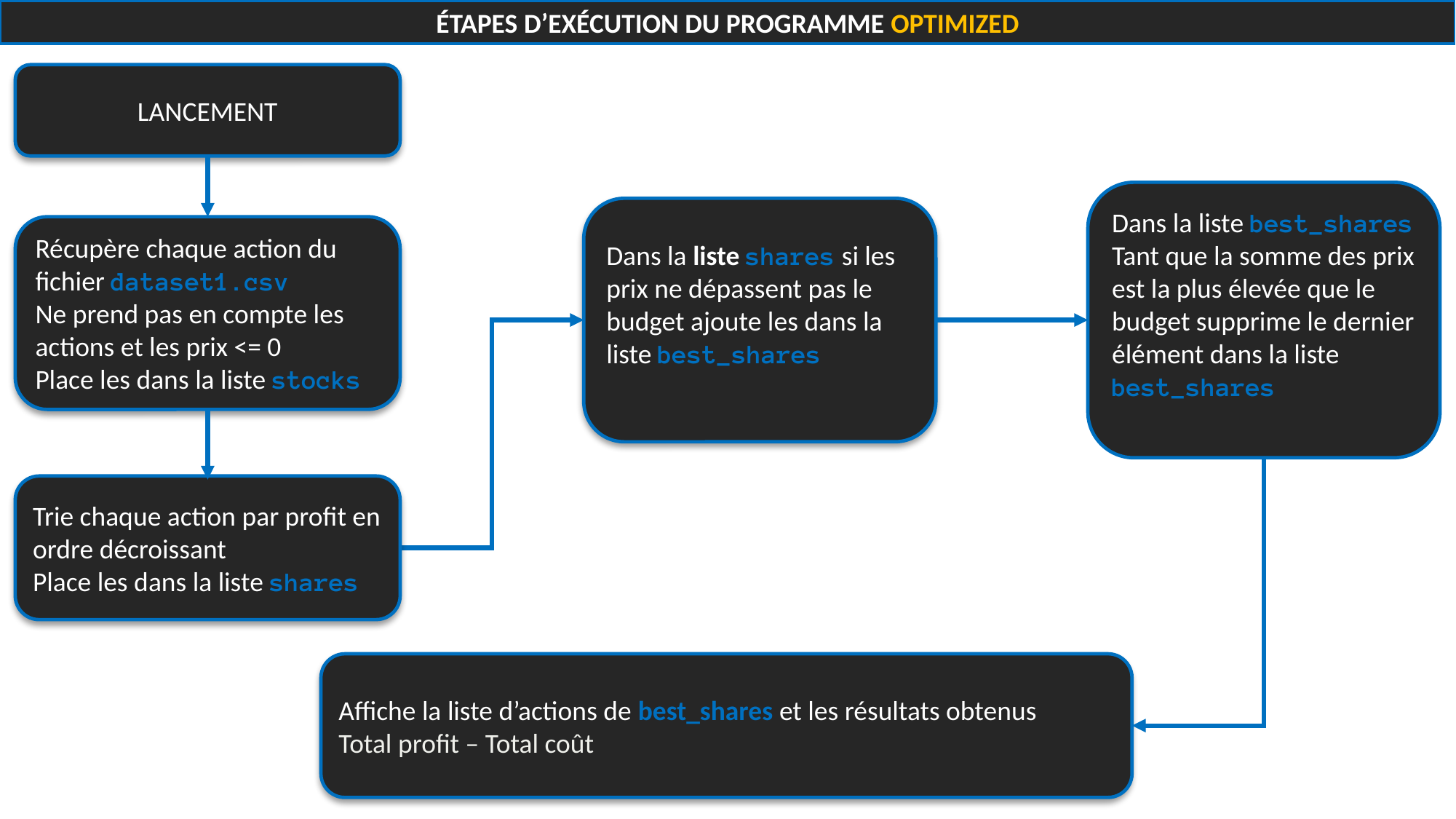

ÉTAPES D’EXÉCUTION DU PROGRAMME OPTIMIZED
LANCEMENT
Dans la liste best_shares
Tant que la somme des prix est la plus élevée que le budget supprime le dernier élément dans la liste best_shares

Dans la liste shares si les prix ne dépassent pas le budget ajoute les dans la liste best_shares

Récupère chaque action du fichier dataset1.csv
Ne prend pas en compte les actions et les prix <= 0       Place les dans la liste stocks
Trie chaque action par profit en ordre décroissant
Place les dans la liste shares
Affiche la liste d’actions de best_shares et les résultats obtenus
Total profit – Total coût